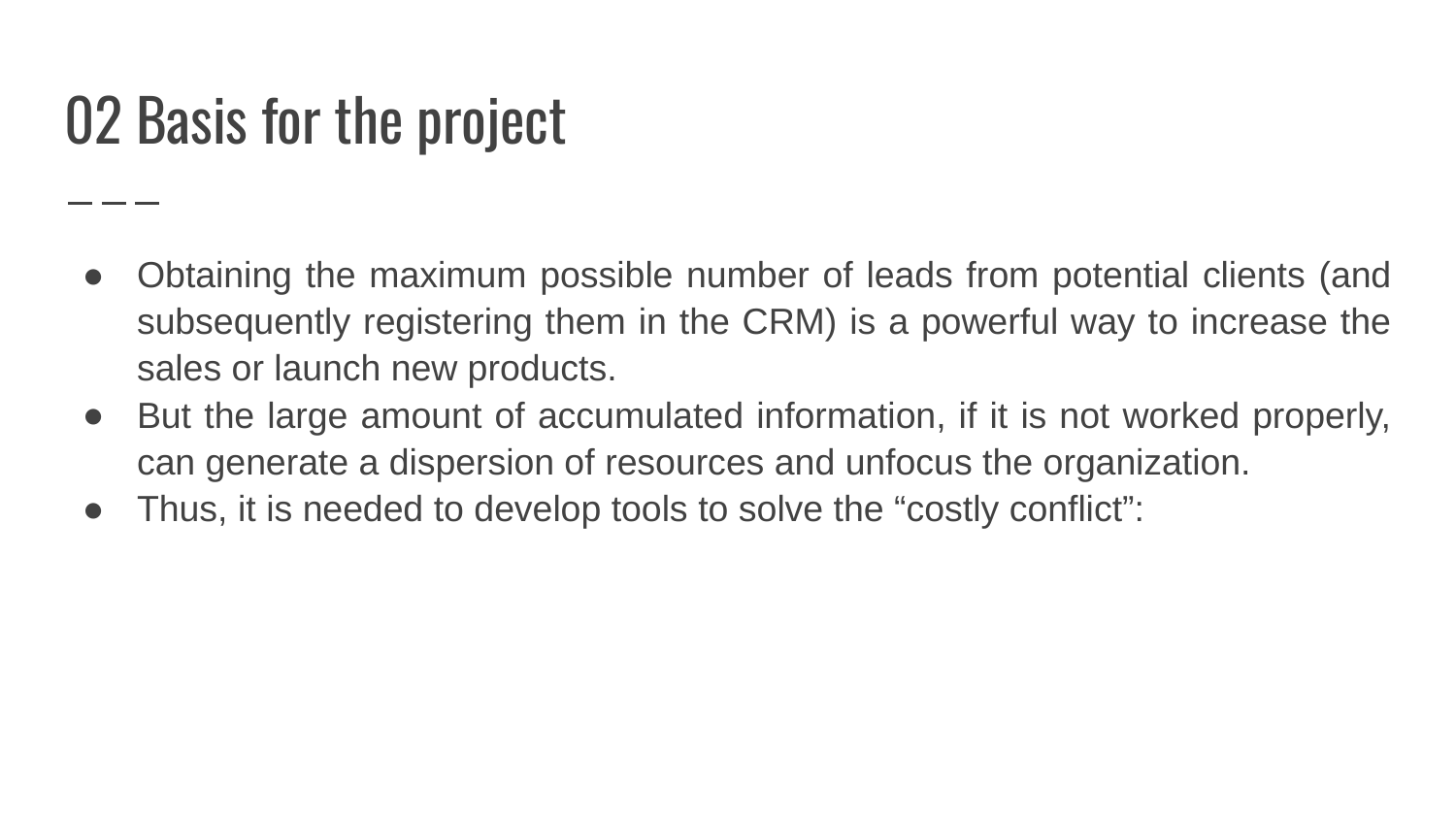

# 02 Basis for the project
Obtaining the maximum possible number of leads from potential clients (and subsequently registering them in the CRM) is a powerful way to increase the sales or launch new products.
But the large amount of accumulated information, if it is not worked properly, can generate a dispersion of resources and unfocus the organization.
Thus, it is needed to develop tools to solve the “costly conflict”: